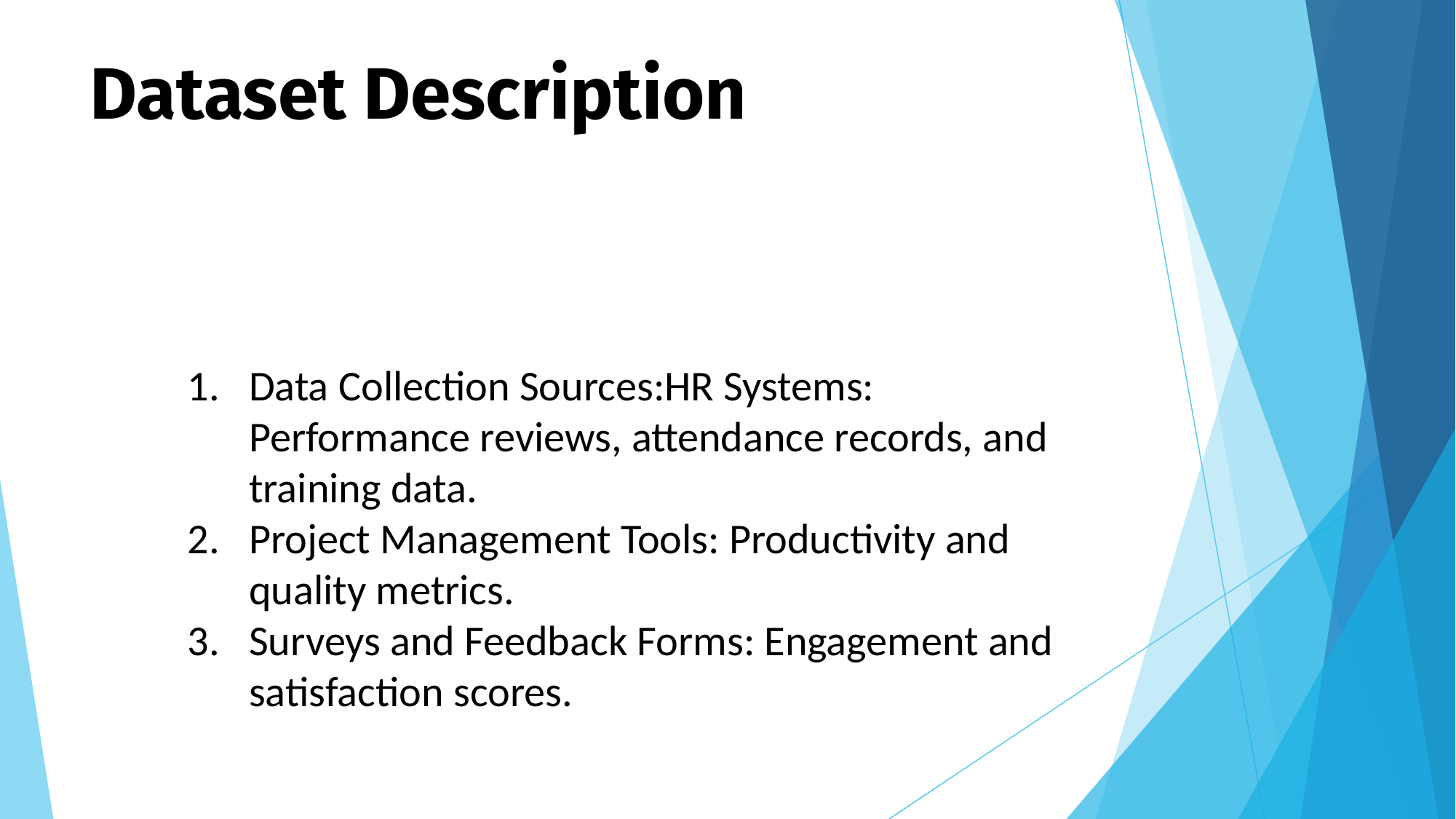

# Dataset Description
Data Collection Sources:HR Systems: Performance reviews, attendance records, and training data.
Project Management Tools: Productivity and quality metrics.
Surveys and Feedback Forms: Engagement and satisfaction scores.